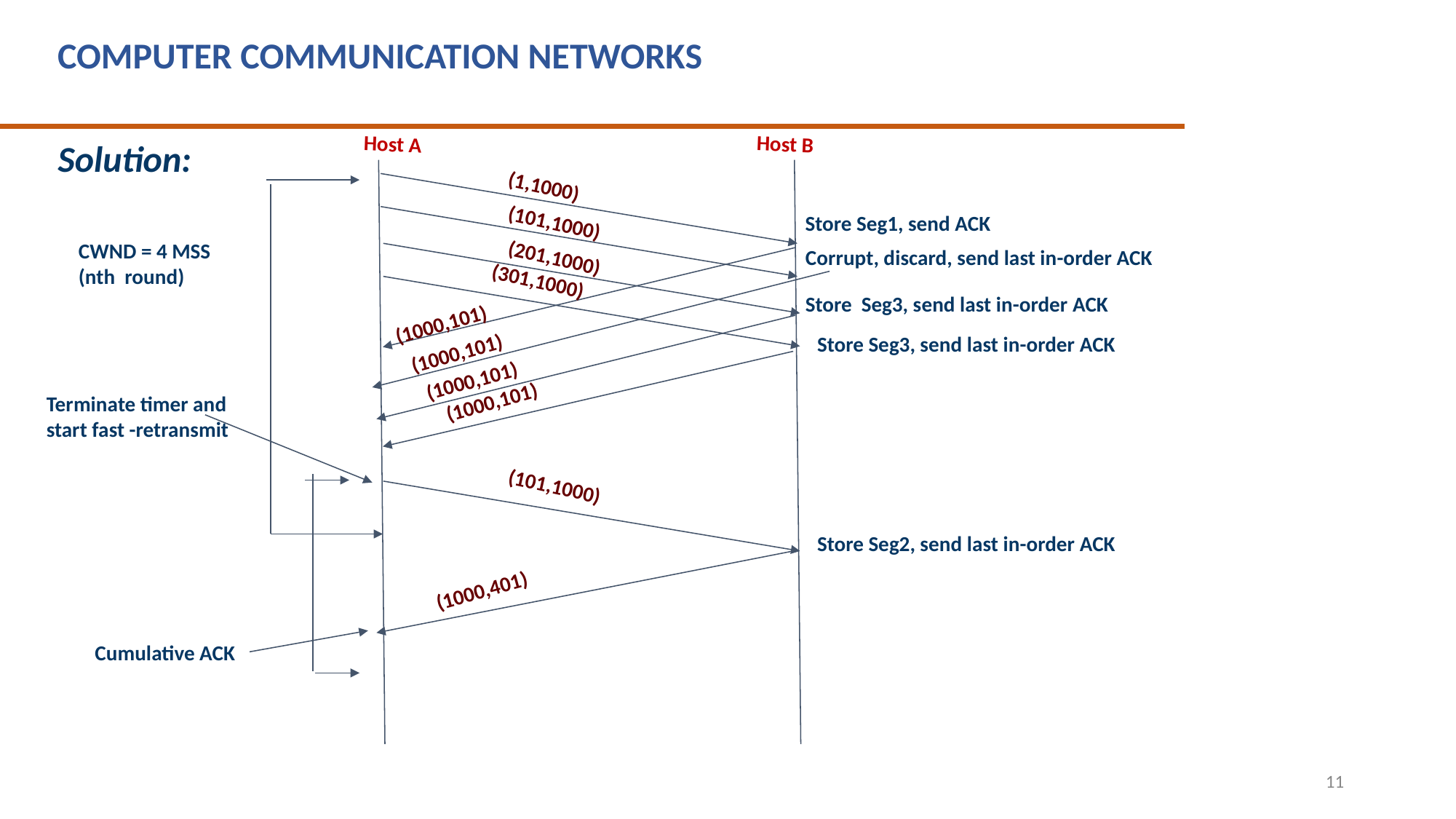

COMPUTER COMMUNICATION NETWORKS
Host A
Host B
Solution:
(1,1000)
Store Seg1, send ACK
(101,1000)
CWND = 4 MSS
(nth  round)
Corrupt, discard, send last in-order ACK
(201,1000)
(301,1000)
Store  Seg3, send last in-order ACK
(1000,101)
(1000,101)
Store Seg3, send last in-order ACK

(1000,101)
(1000,101)
Terminate timer and start fast -retransmit
(101,1000)
Store Seg2, send last in-order ACK
(1000,401)
Cumulative ACK
11